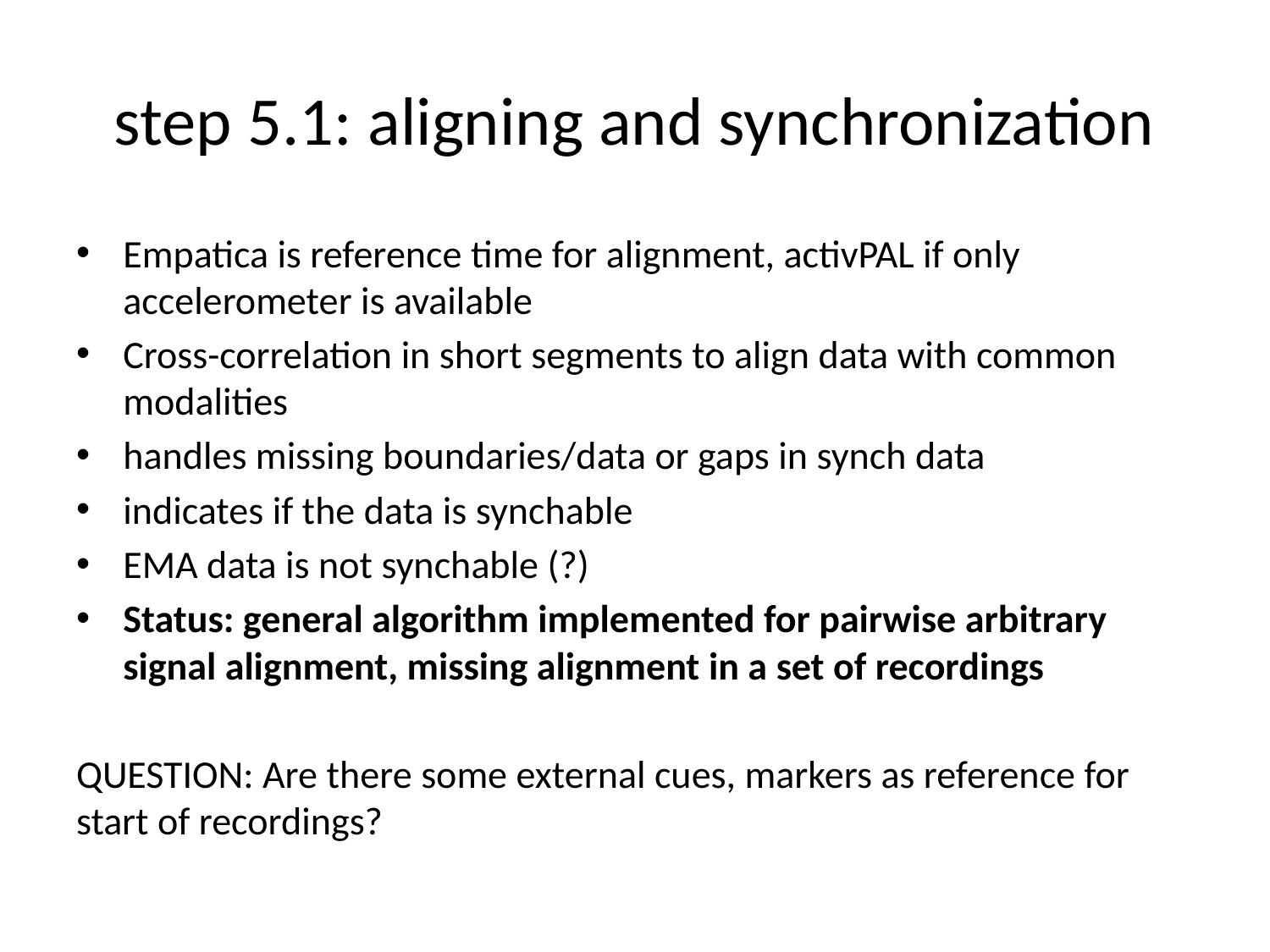

# step 5.1: aligning and synchronization
Empatica is reference time for alignment, activPAL if only accelerometer is available
Cross-correlation in short segments to align data with common modalities
handles missing boundaries/data or gaps in synch data
indicates if the data is synchable
EMA data is not synchable (?)
Status: general algorithm implemented for pairwise arbitrary signal alignment, missing alignment in a set of recordings

QUESTION: Are there some external cues, markers as reference for start of recordings?